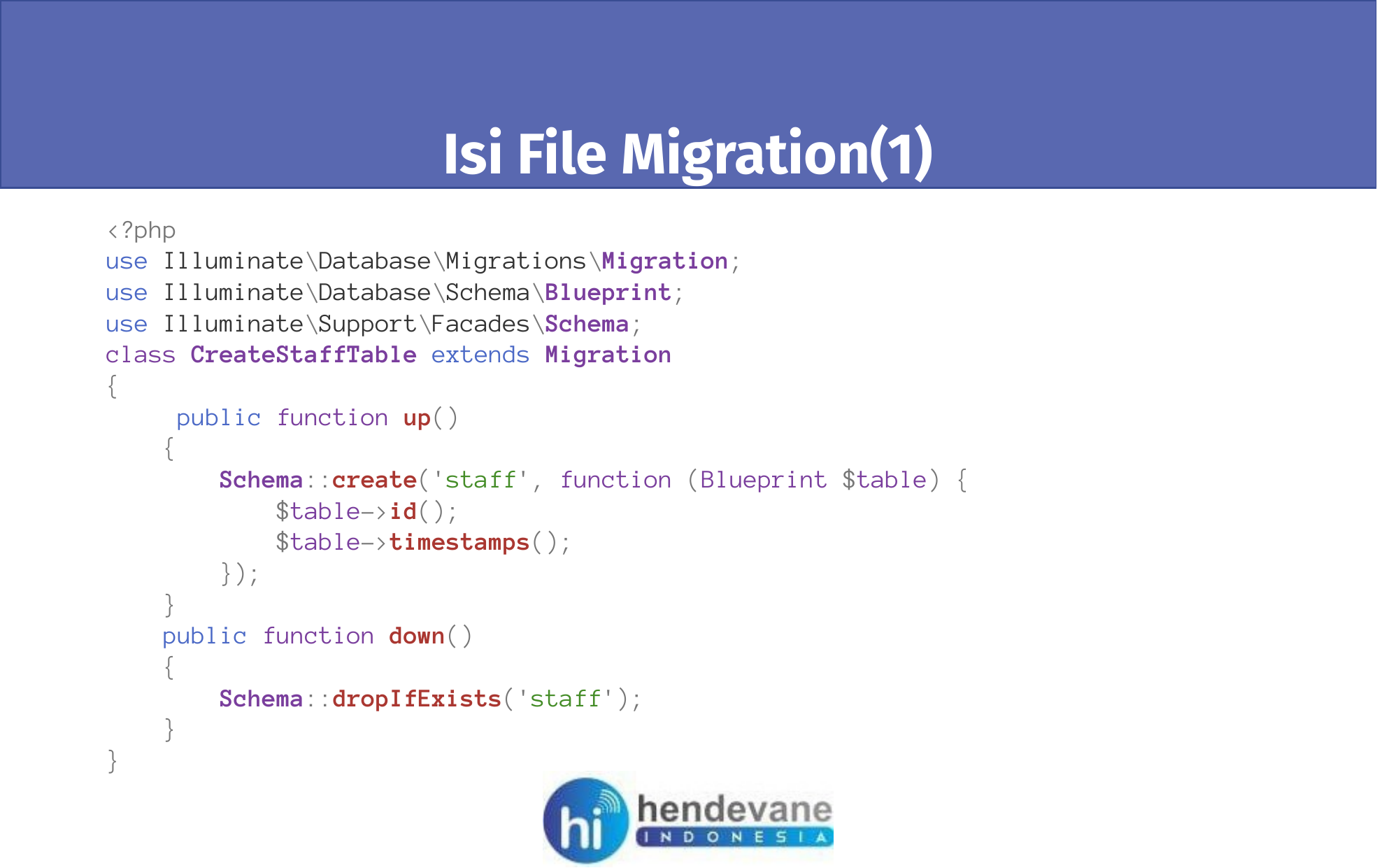

Isi File Migration(1)
<?php
use Illuminate\Database\Migrations\Migration;
use Illuminate\Database\Schema\Blueprint;
use Illuminate\Support\Facades\Schema;
class CreateStaffTable extends Migration
{
     public function up()
    {
        Schema::create('staff', function (Blueprint $table) {
            $table->id();
            $table->timestamps();
        });
    }
    public function down()
    {
        Schema::dropIfExists('staff');
    }
}